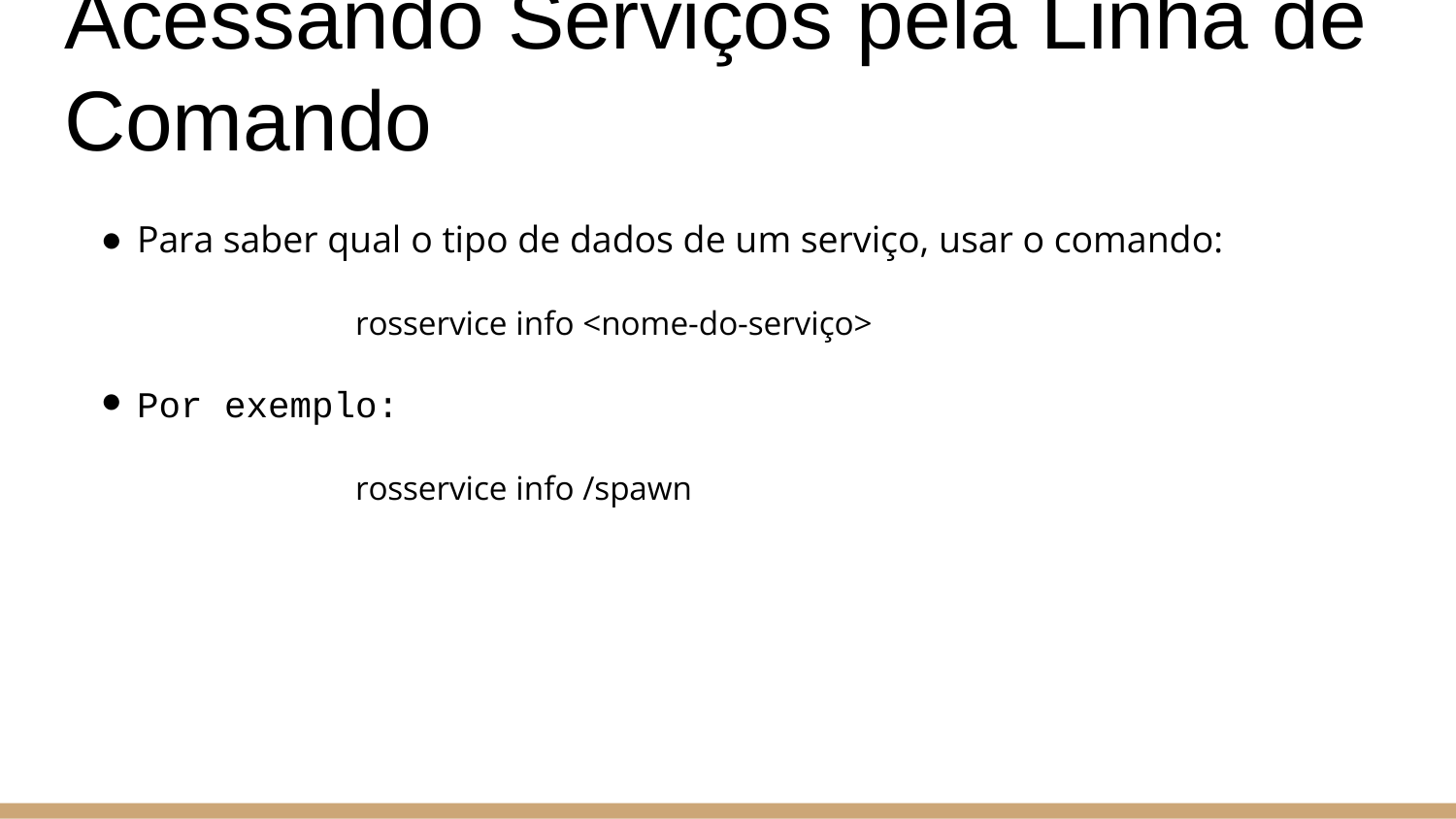

# Acessando Serviços pela Linha de Comando
Para saber qual o tipo de dados de um serviço, usar o comando:
		rosservice info <nome-do-serviço>
Por exemplo:
		rosservice info /spawn